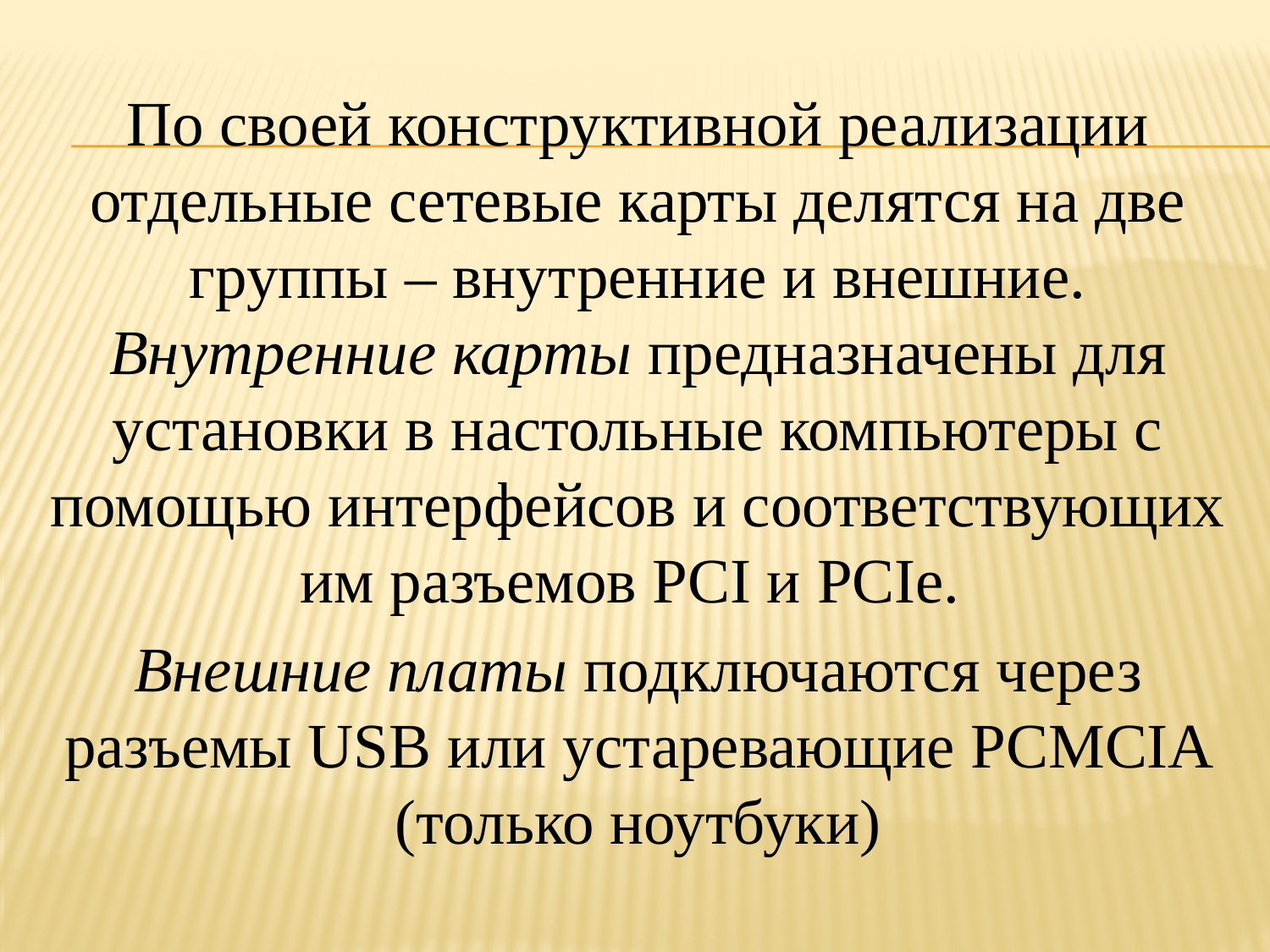

По своей конструктивной реализации отдельные сетевые карты делятся на две группы – внутренние и внешние. Внутренние карты предназначены для установки в настольные компьютеры с помощью интерфейсов и соответствующих им разъемов PCI и PCIe.
Внешние платы подключаются через разъемы USB или устаревающие PCMCIA (только ноутбуки)